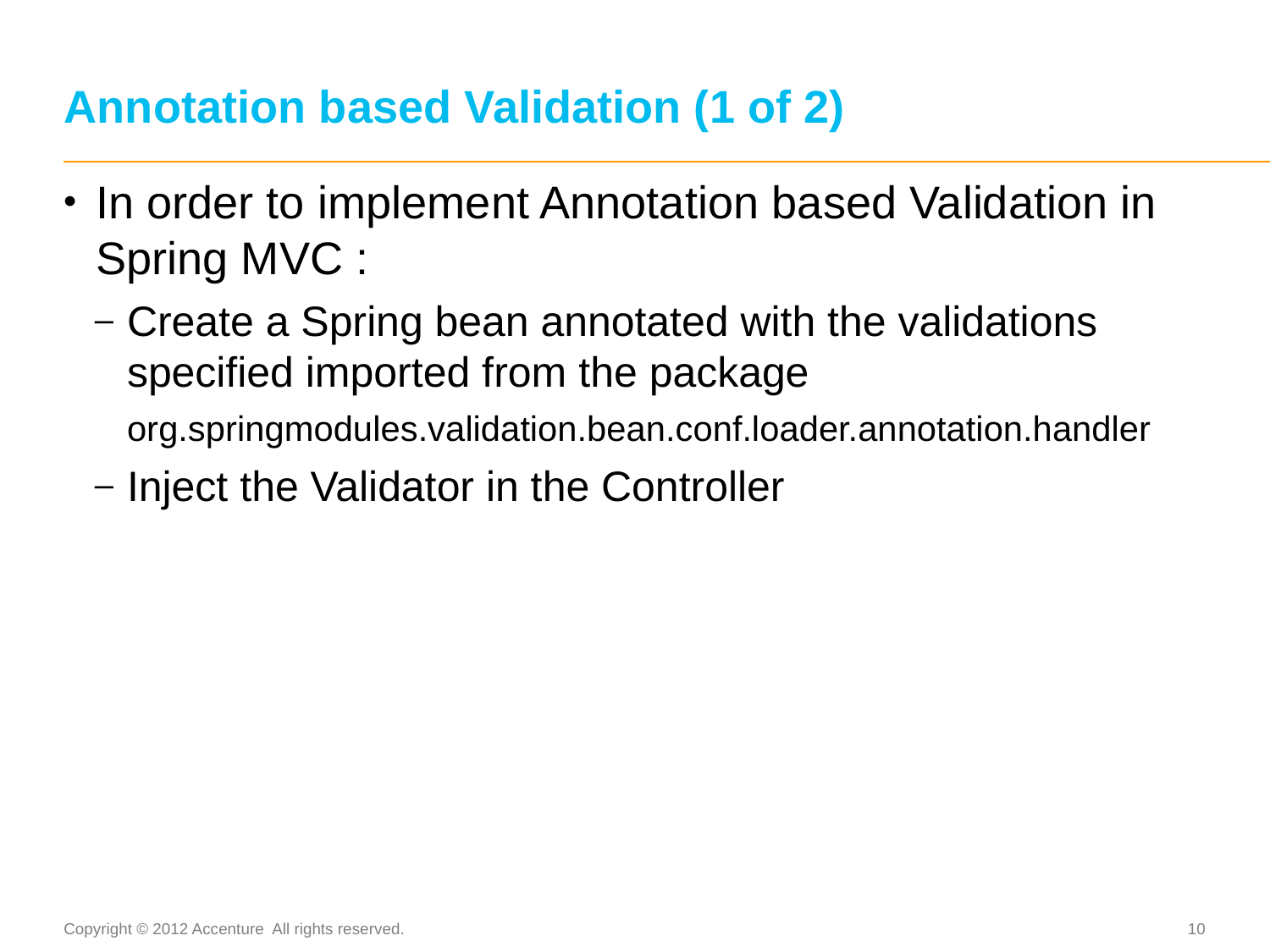

# Annotation based Validation (1 of 2)
In order to implement Annotation based Validation in Spring MVC :
Create a Spring bean annotated with the validations specified imported from the package
org.springmodules.validation.bean.conf.loader.annotation.handler
Inject the Validator in the Controller